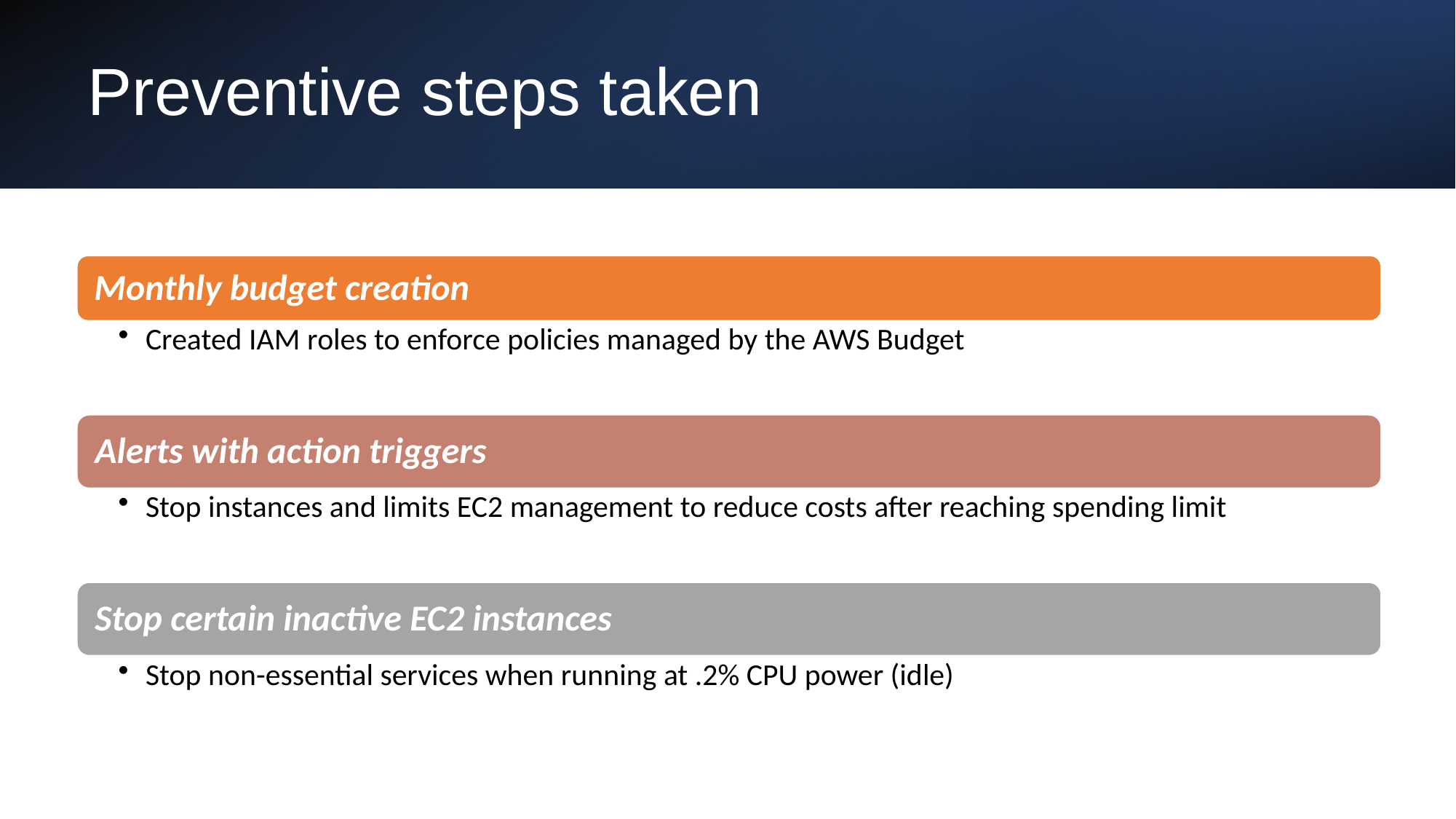

# Preventive steps taken
Monthly budget creation
Created IAM roles to enforce policies managed by the AWS Budget
Alerts with action triggers
Stop instances and limits EC2 management to reduce costs after reaching spending limit
Stop certain inactive EC2 instances
Stop non-essential services when running at .2% CPU power (idle)